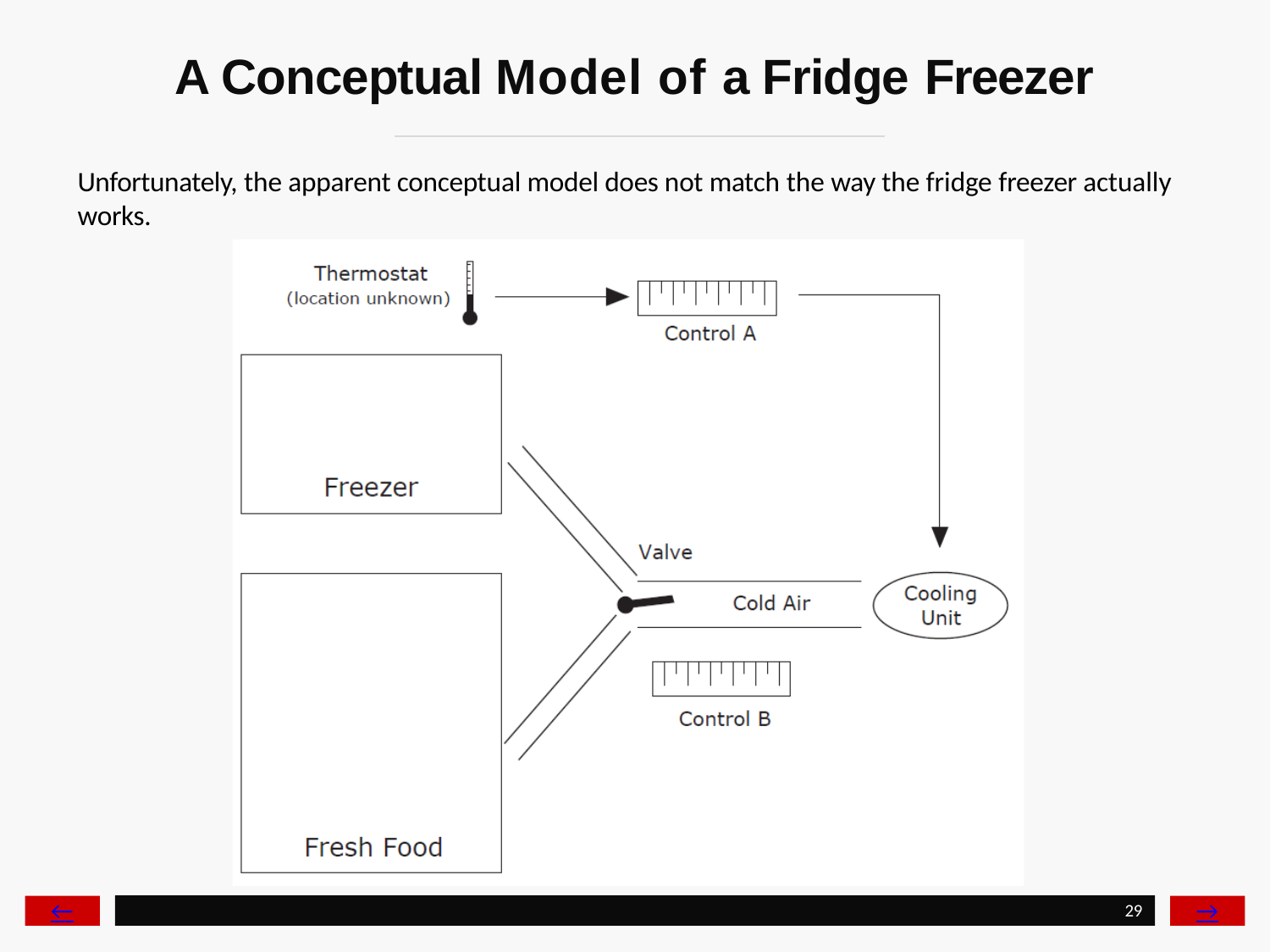

A Conceptual Model of a Fridge Freezer
Unfortunately, the apparent conceptual model does not match the way the fridge freezer actually  works.

←
→
29